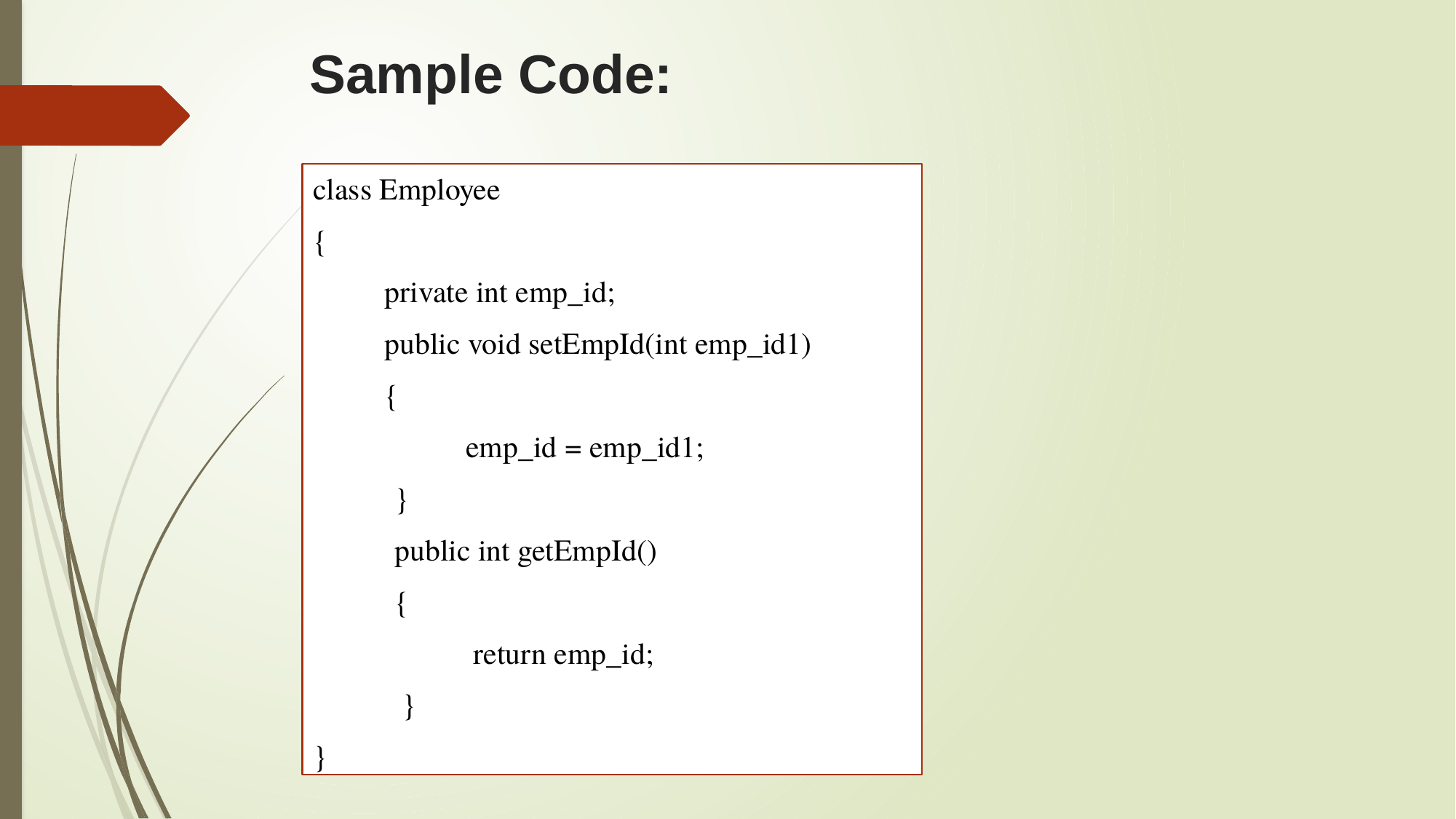

# Sample Code:
class Employee
{
        private int emp_id;
        public void setEmpId(int emp_id1)
        {
                 emp_id = emp_id1;
         }
         public int getEmpId()
         {
                  return emp_id;
          }
}